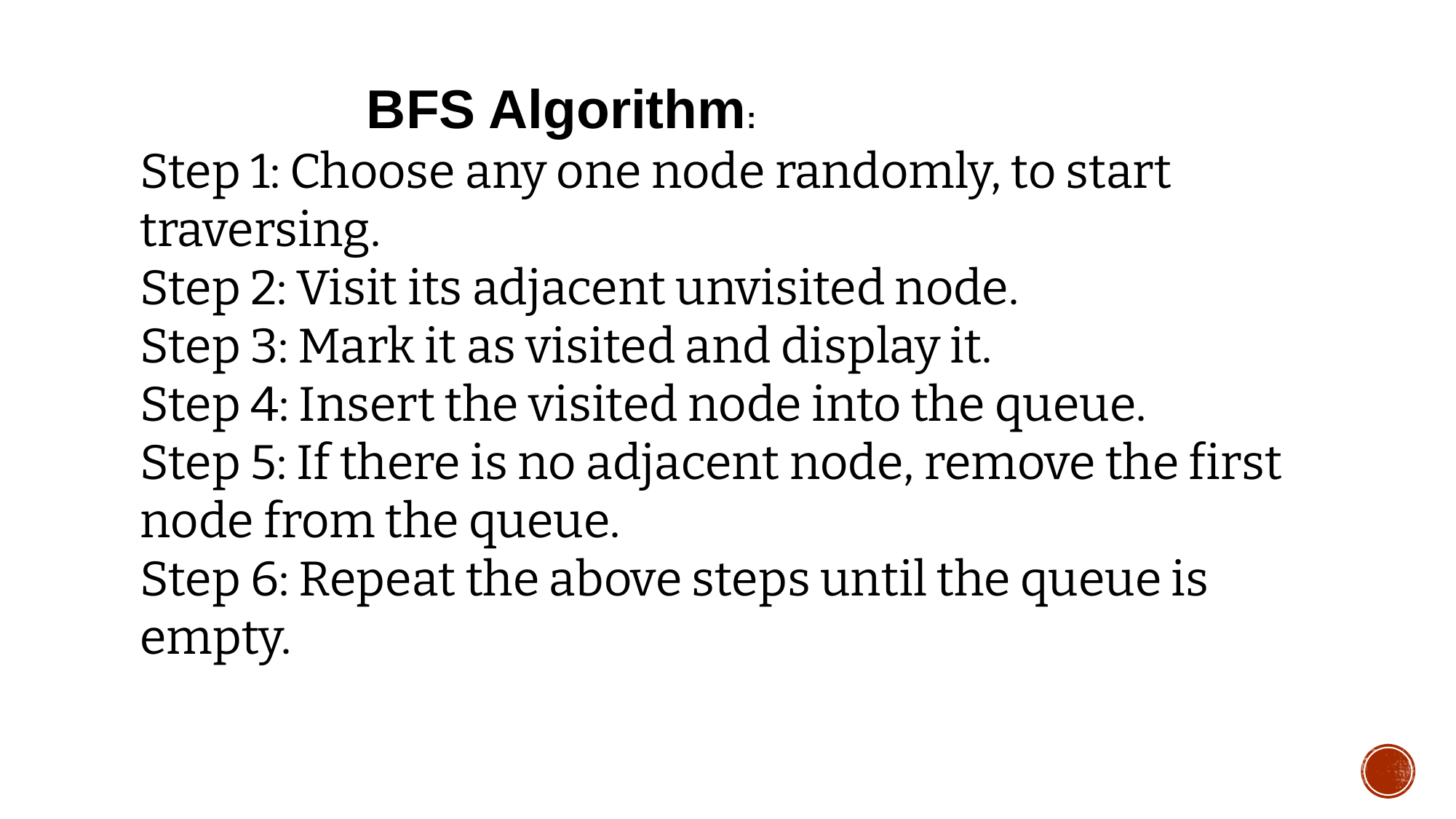

BFS Algorithm:
Step 1: Choose any one node randomly, to start traversing.
Step 2: Visit its adjacent unvisited node.
Step 3: Mark it as visited and display it.
Step 4: Insert the visited node into the queue.
Step 5: If there is no adjacent node, remove the first node from the queue.
Step 6: Repeat the above steps until the queue is empty.